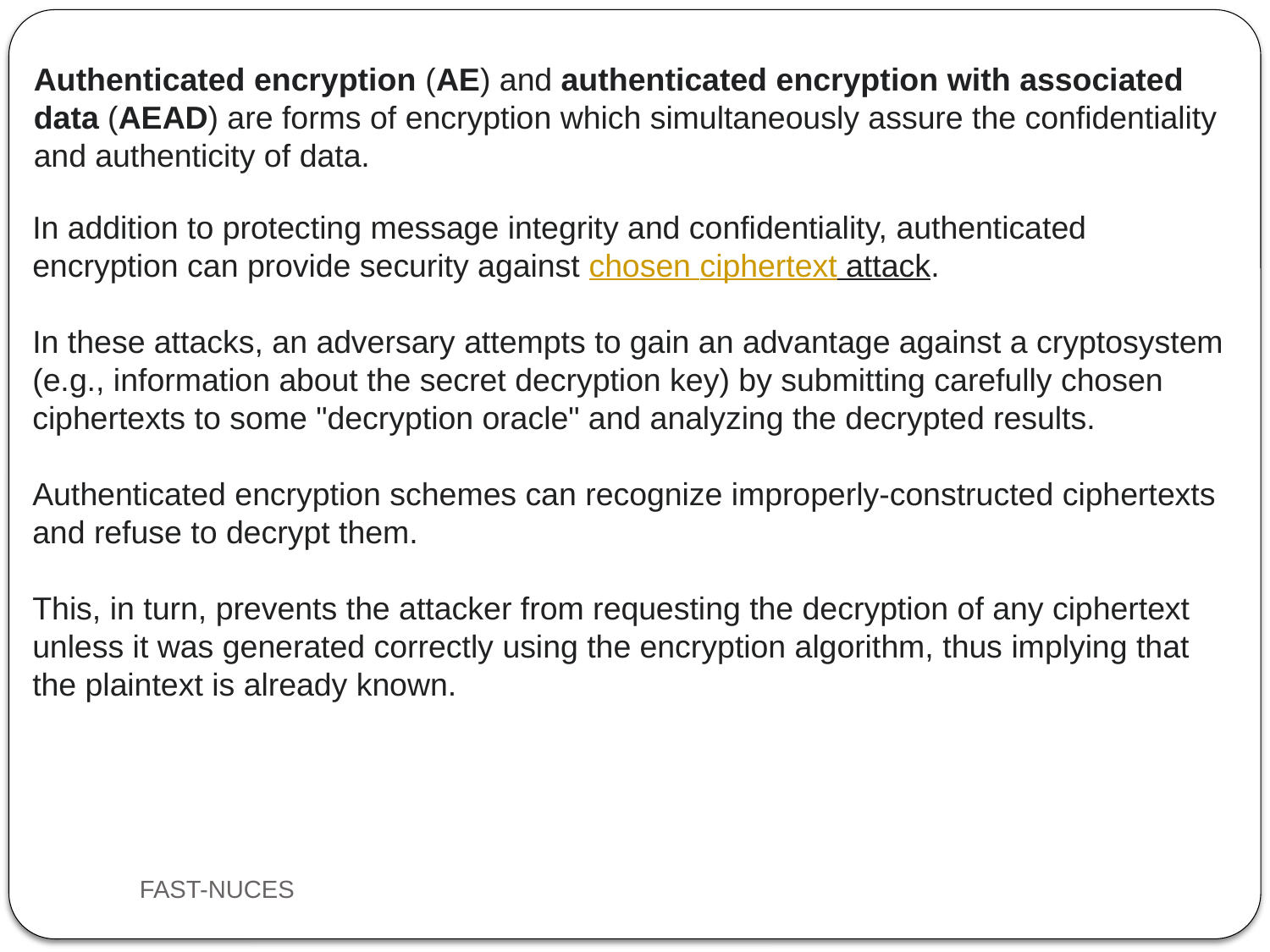

Authenticated encryption (AE) and authenticated encryption with associated data (AEAD) are forms of encryption which simultaneously assure the confidentiality and authenticity of data.
In addition to protecting message integrity and confidentiality, authenticated encryption can provide security against chosen ciphertext attack.

In these attacks, an adversary attempts to gain an advantage against a cryptosystem (e.g., information about the secret decryption key) by submitting carefully chosen ciphertexts to some "decryption oracle" and analyzing the decrypted results.

Authenticated encryption schemes can recognize improperly-constructed ciphertexts and refuse to decrypt them.

This, in turn, prevents the attacker from requesting the decryption of any ciphertext unless it was generated correctly using the encryption algorithm, thus implying that the plaintext is already known.

FAST-NUCES